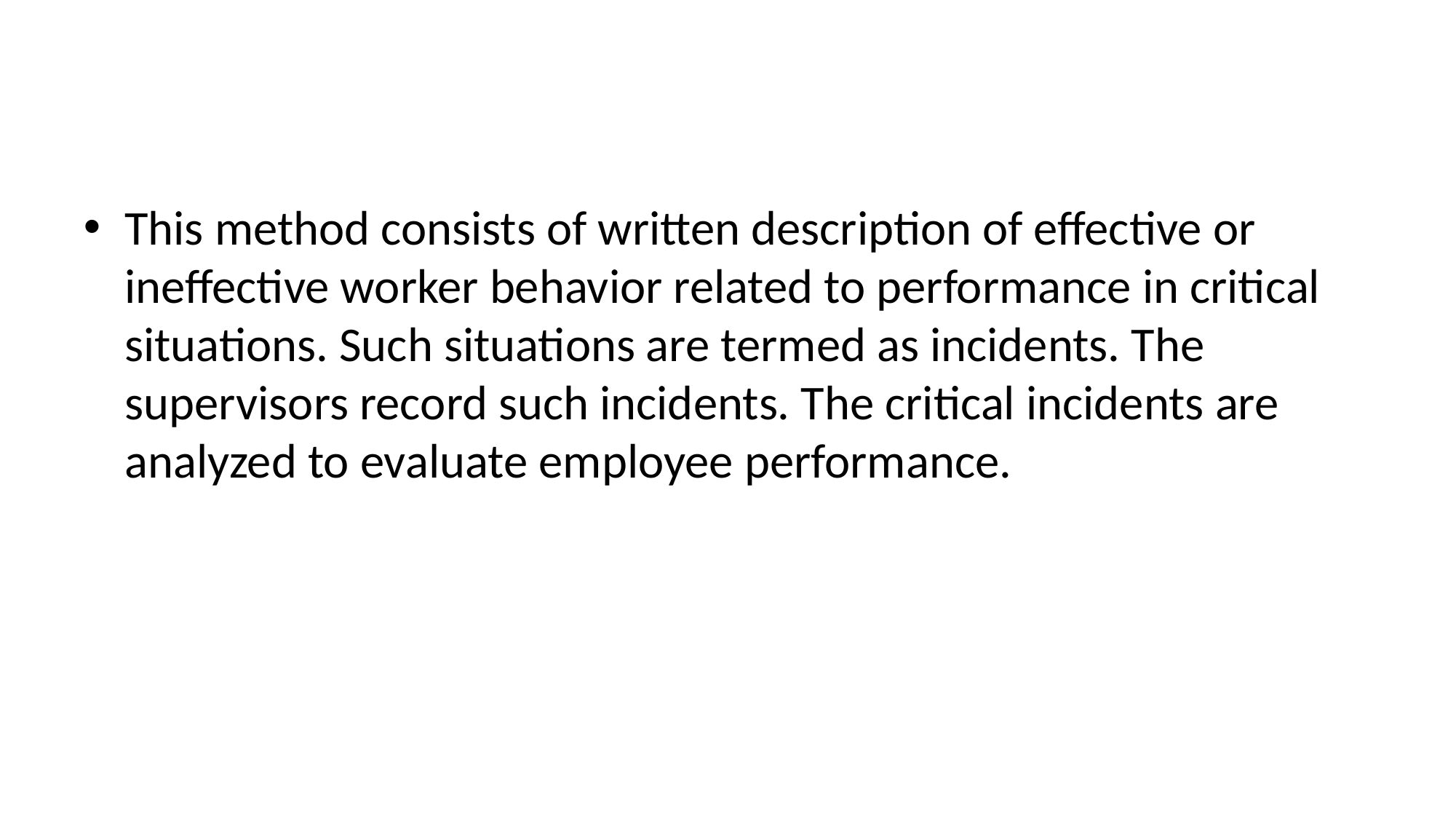

#
This method consists of written description of effective or ineffective worker behavior related to performance in critical situations. Such situations are termed as incidents. The supervisors record such incidents. The critical incidents are analyzed to evaluate employee performance.